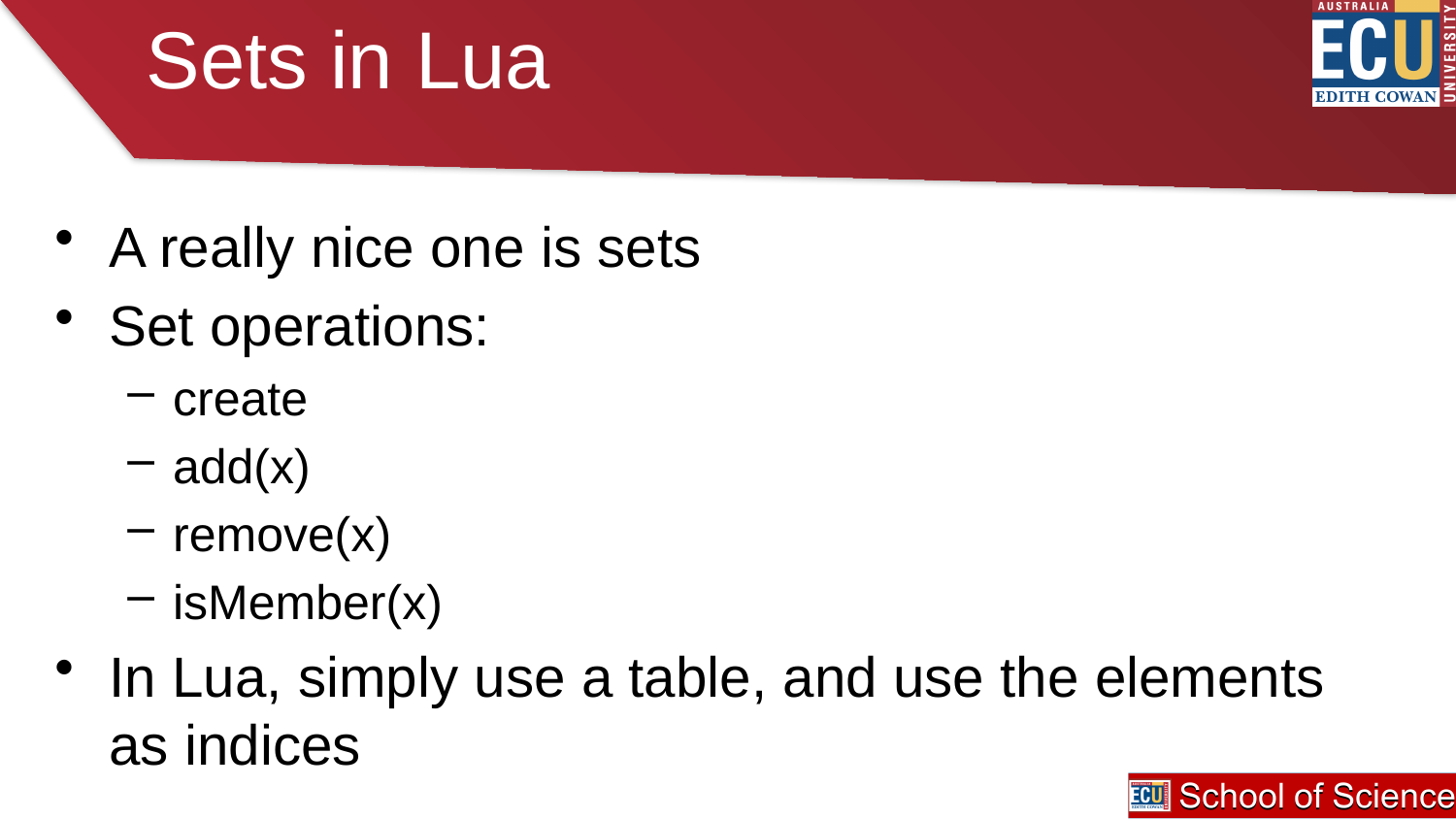

# Sets in Lua
A really nice one is sets
Set operations:
create
add(x)
remove(x)
isMember(x)
In Lua, simply use a table, and use the elements as indices